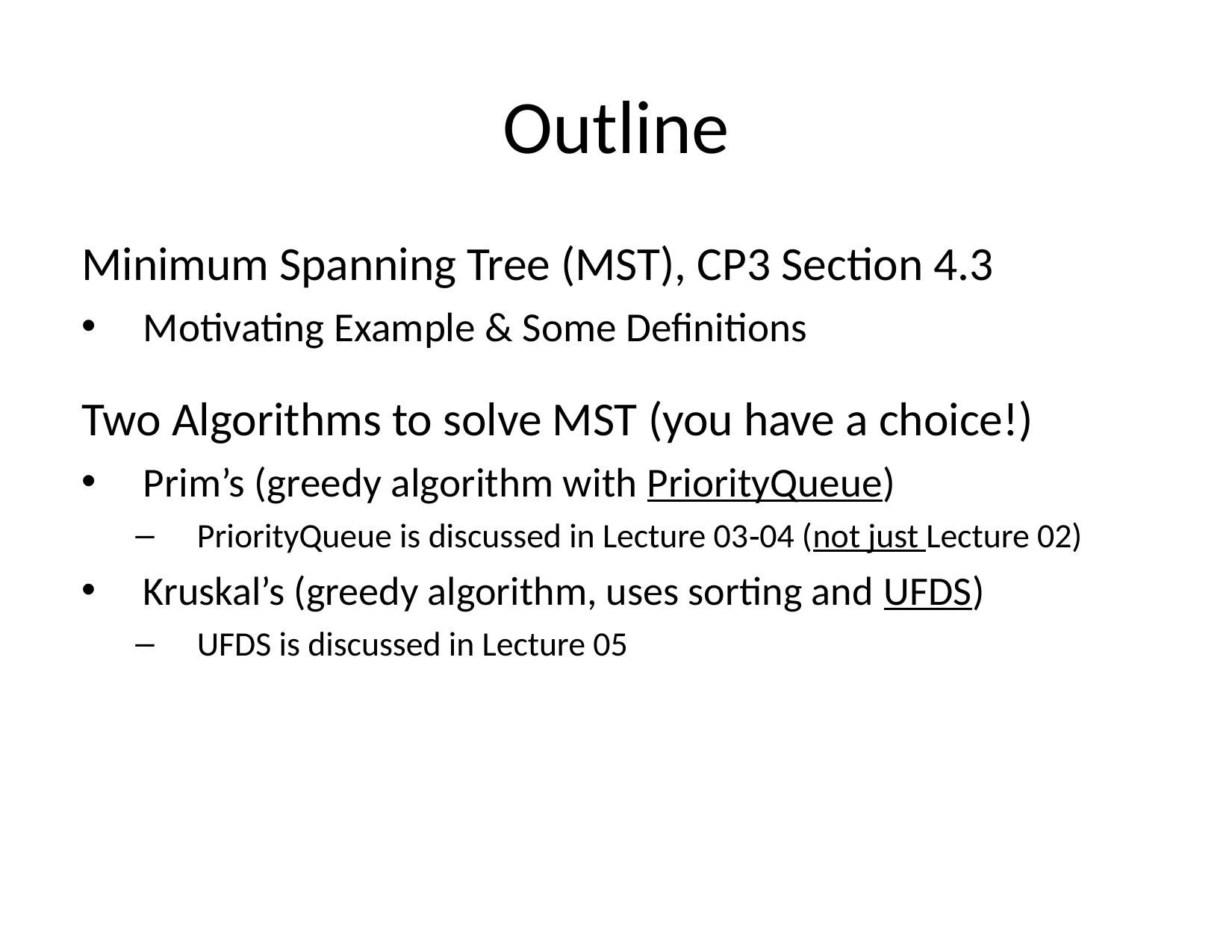

# Outline
Minimum Spanning Tree (MST), CP3 Section 4.3
Motivating Example & Some Definitions
Two Algorithms to solve MST (you have a choice!)
Prim’s (greedy algorithm with PriorityQueue)
PriorityQueue is discussed in Lecture 03‐04 (not just Lecture 02)
Kruskal’s (greedy algorithm, uses sorting and UFDS)
UFDS is discussed in Lecture 05